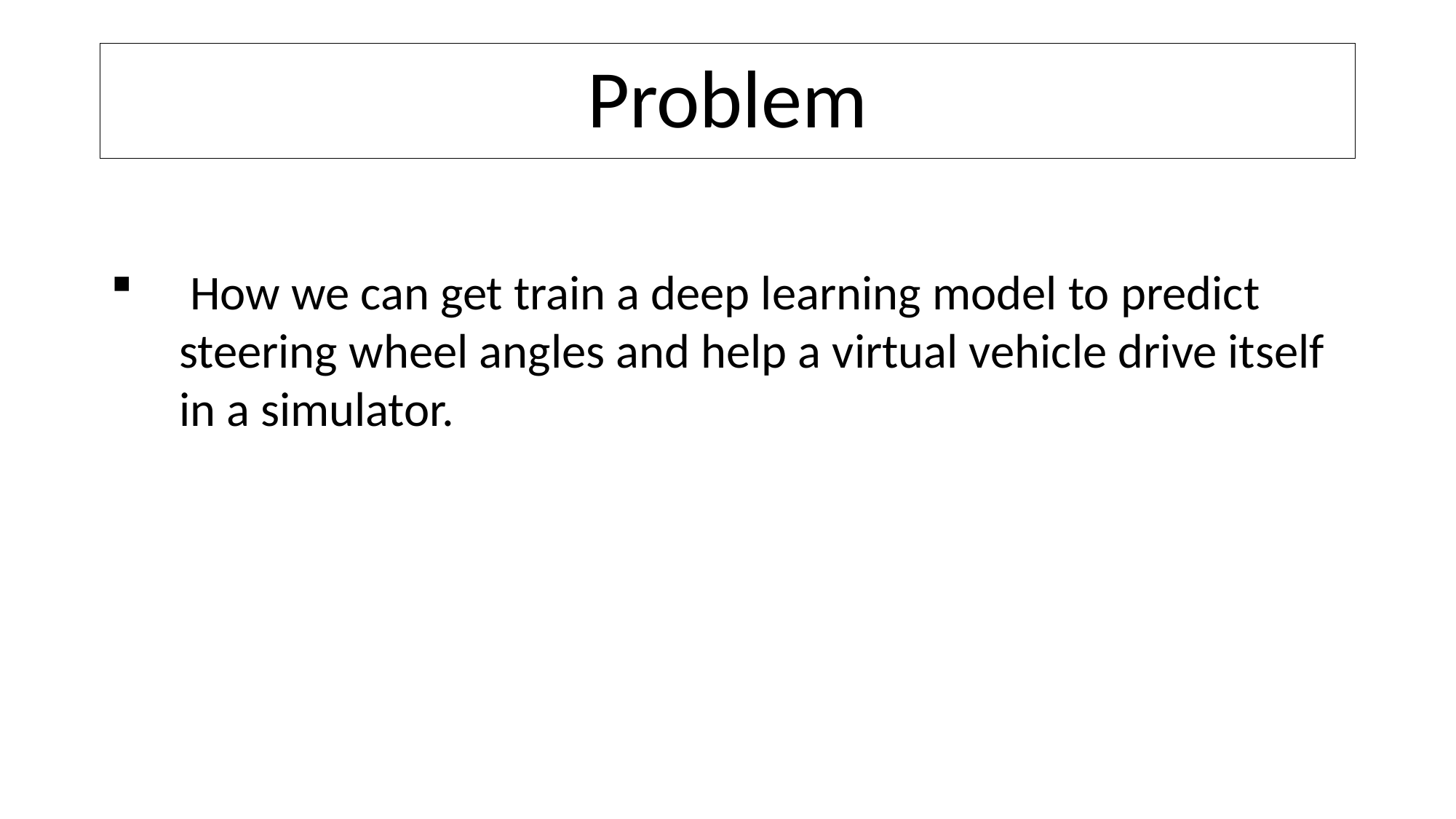

# Problem
 How we can get train a deep learning model to predict steering wheel angles and help a virtual vehicle drive itself in a simulator.